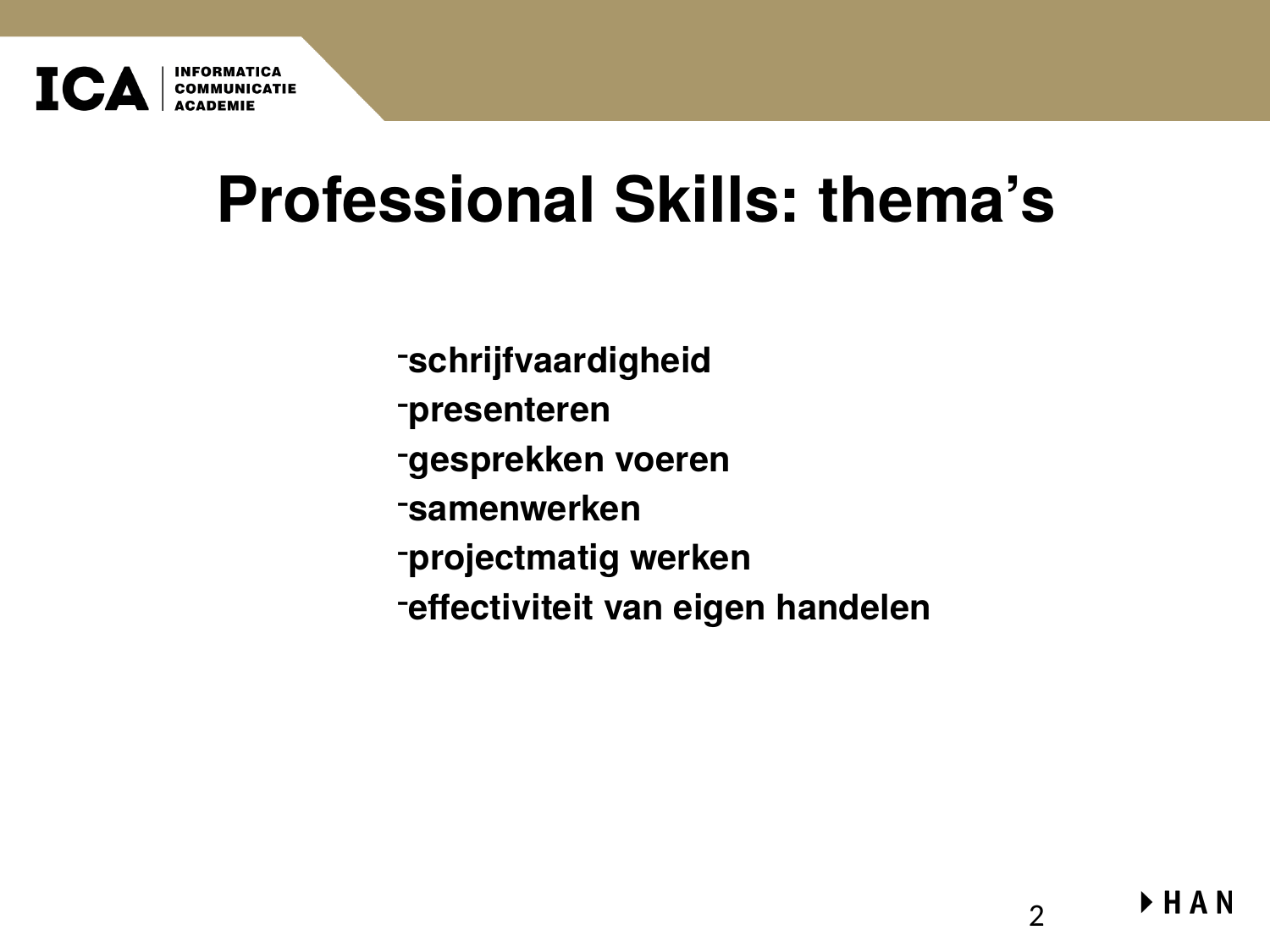

# Professional Skills: thema’s

schrijfvaardigheid
presenteren
gesprekken voeren
samenwerken
projectmatig werken
effectiviteit van eigen handelen
2